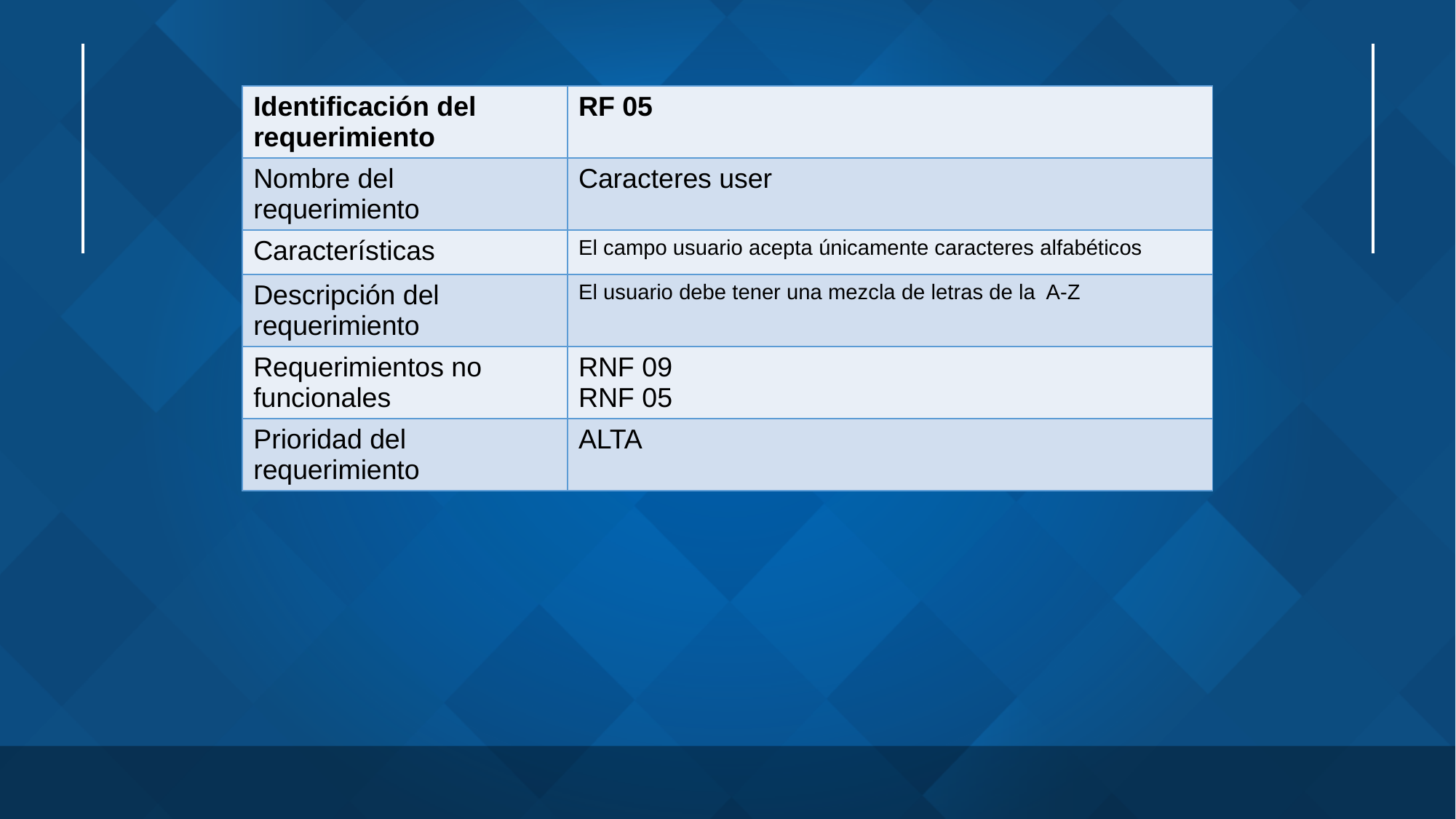

| Identificación del requerimiento | RF 05 |
| --- | --- |
| Nombre del requerimiento | Caracteres user |
| Características | El campo usuario acepta únicamente caracteres alfabéticos |
| Descripción del requerimiento | El usuario debe tener una mezcla de letras de la A-Z |
| Requerimientos no funcionales | RNF 09 RNF 05 |
| Prioridad del requerimiento | ALTA |